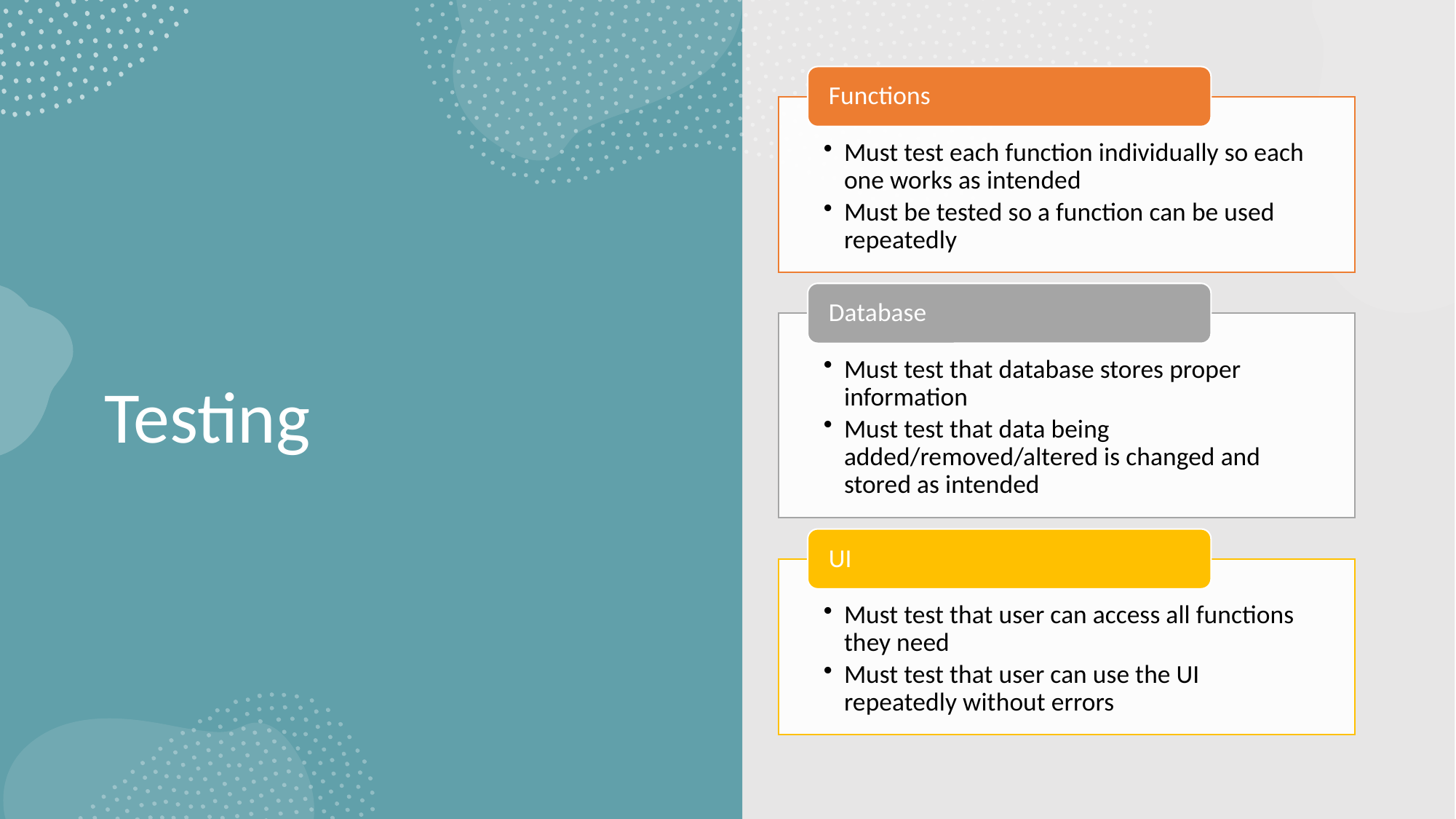

Must test each function individually so each one works as intended
Must be tested so a function can be used repeatedly
Functions
Must test that database stores proper information
Must test that data being added/removed/altered is changed and stored as intended
Database
Must test that user can access all functions they need
Must test that user can use the UI repeatedly without errors
UI
# Testing